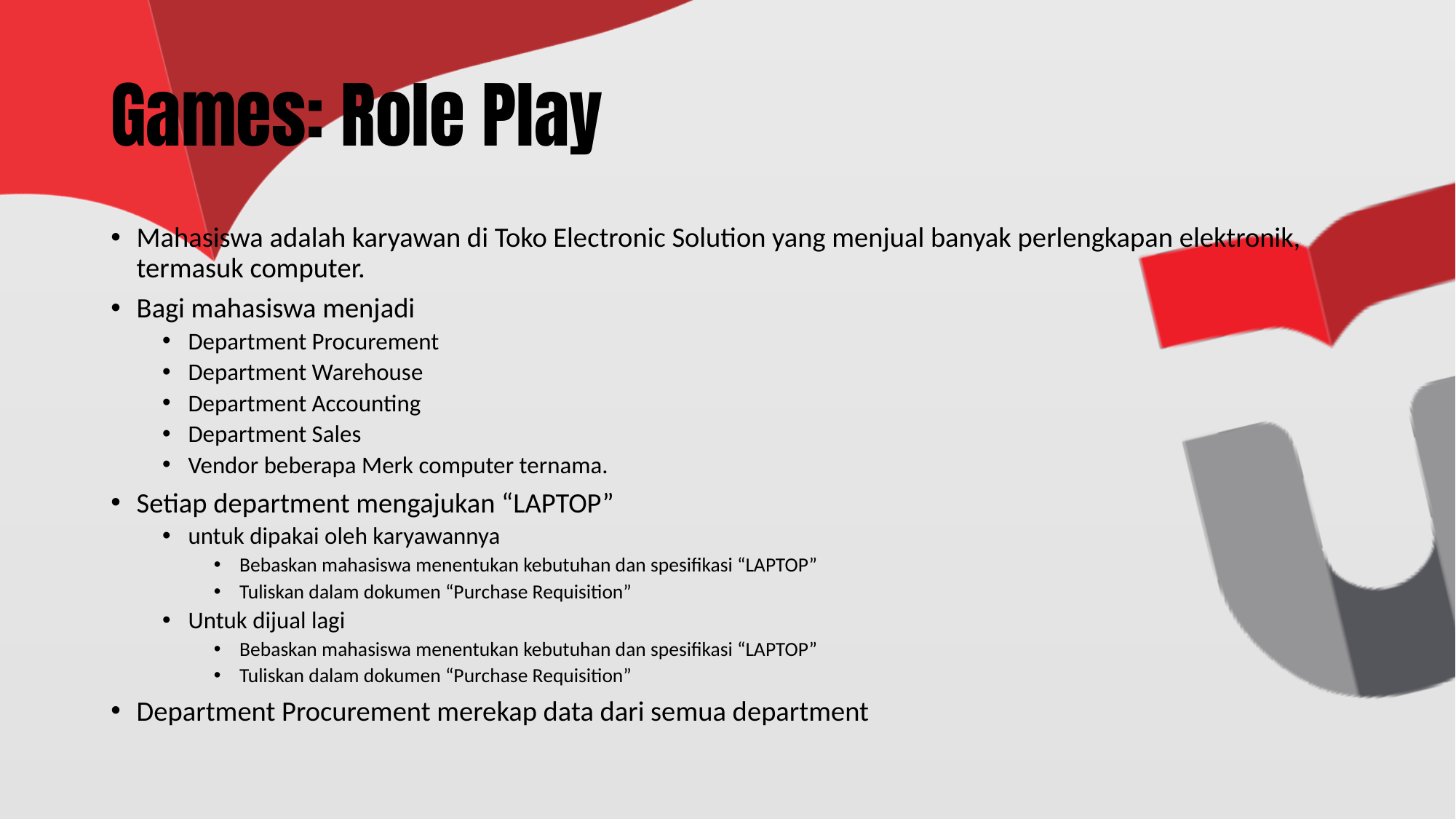

# Games: Role Play
Mahasiswa adalah karyawan di Toko Electronic Solution yang menjual banyak perlengkapan elektronik, termasuk computer.
Bagi mahasiswa menjadi
Department Procurement
Department Warehouse
Department Accounting
Department Sales
Vendor beberapa Merk computer ternama.
Setiap department mengajukan “LAPTOP”
untuk dipakai oleh karyawannya
Bebaskan mahasiswa menentukan kebutuhan dan spesifikasi “LAPTOP”
Tuliskan dalam dokumen “Purchase Requisition”
Untuk dijual lagi
Bebaskan mahasiswa menentukan kebutuhan dan spesifikasi “LAPTOP”
Tuliskan dalam dokumen “Purchase Requisition”
Department Procurement merekap data dari semua department